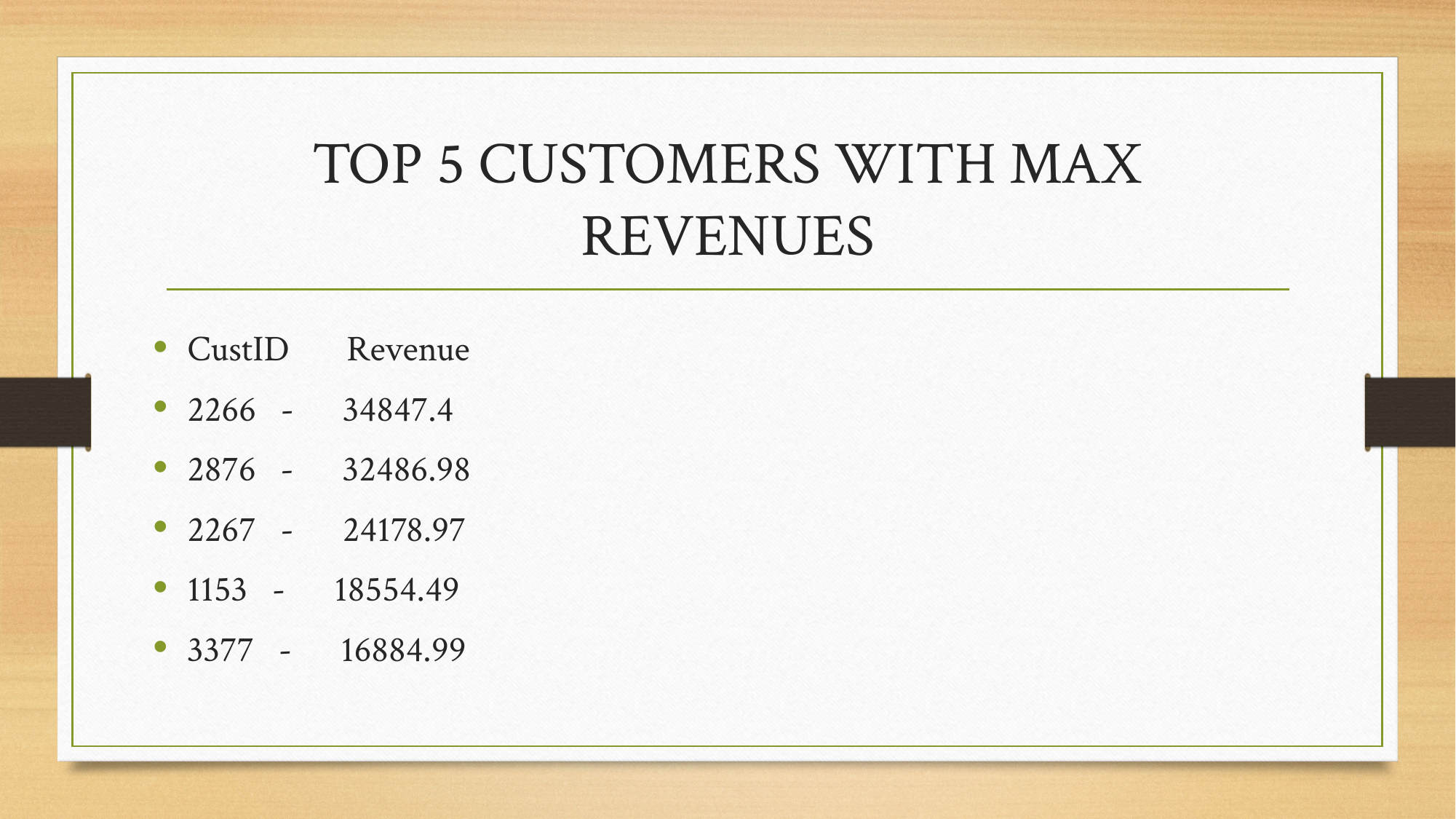

# TOP 5 CUSTOMERS WITH MAX REVENUES
CustID       Revenue
2266   -      34847.4
2876   -      32486.98
2267   -      24178.97
1153   -      18554.49
3377   -      16884.99